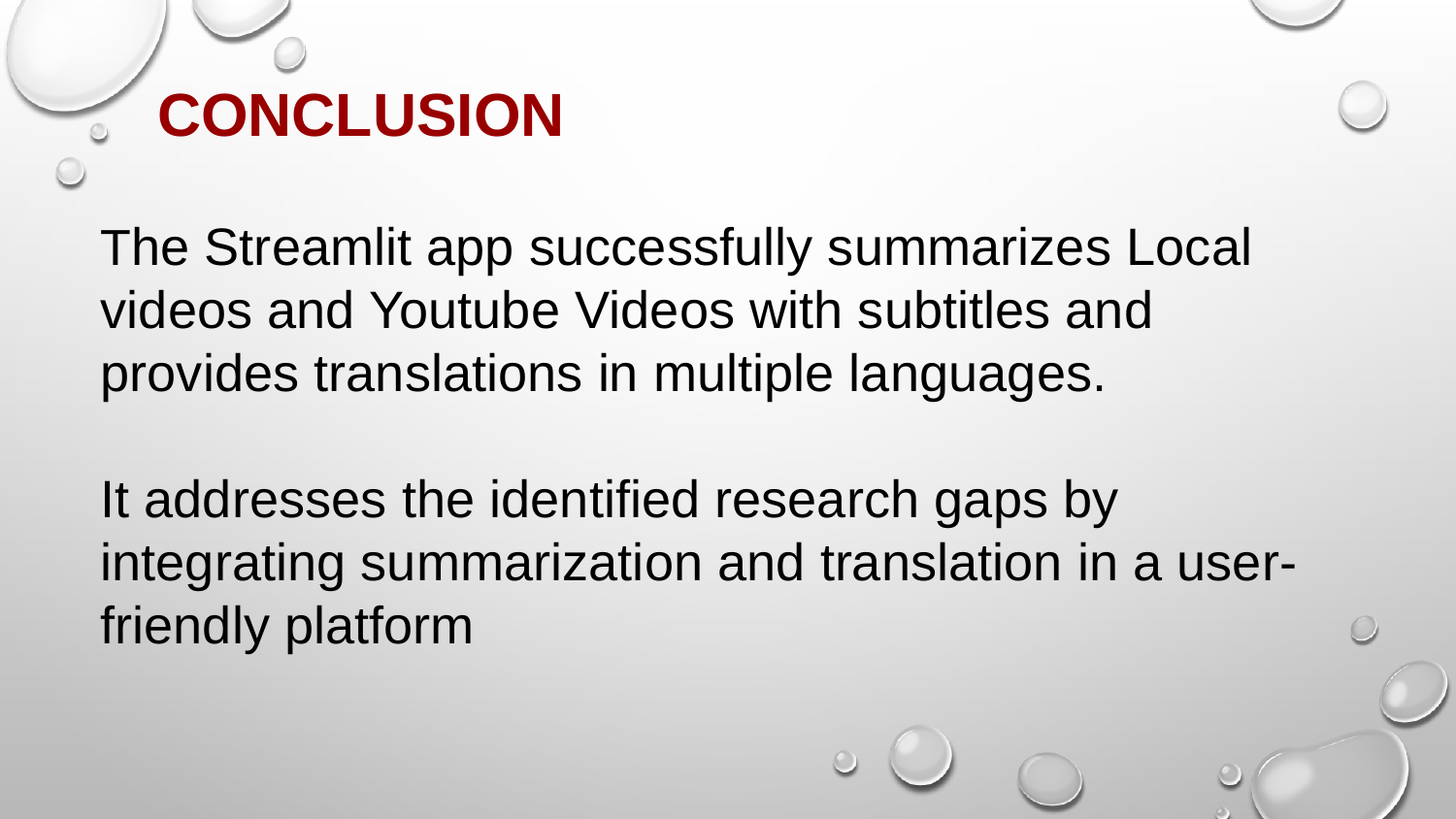

CONCLUSION
The Streamlit app successfully summarizes Local videos and Youtube Videos with subtitles and provides translations in multiple languages.

It addresses the identified research gaps by integrating summarization and translation in a user-friendly platform